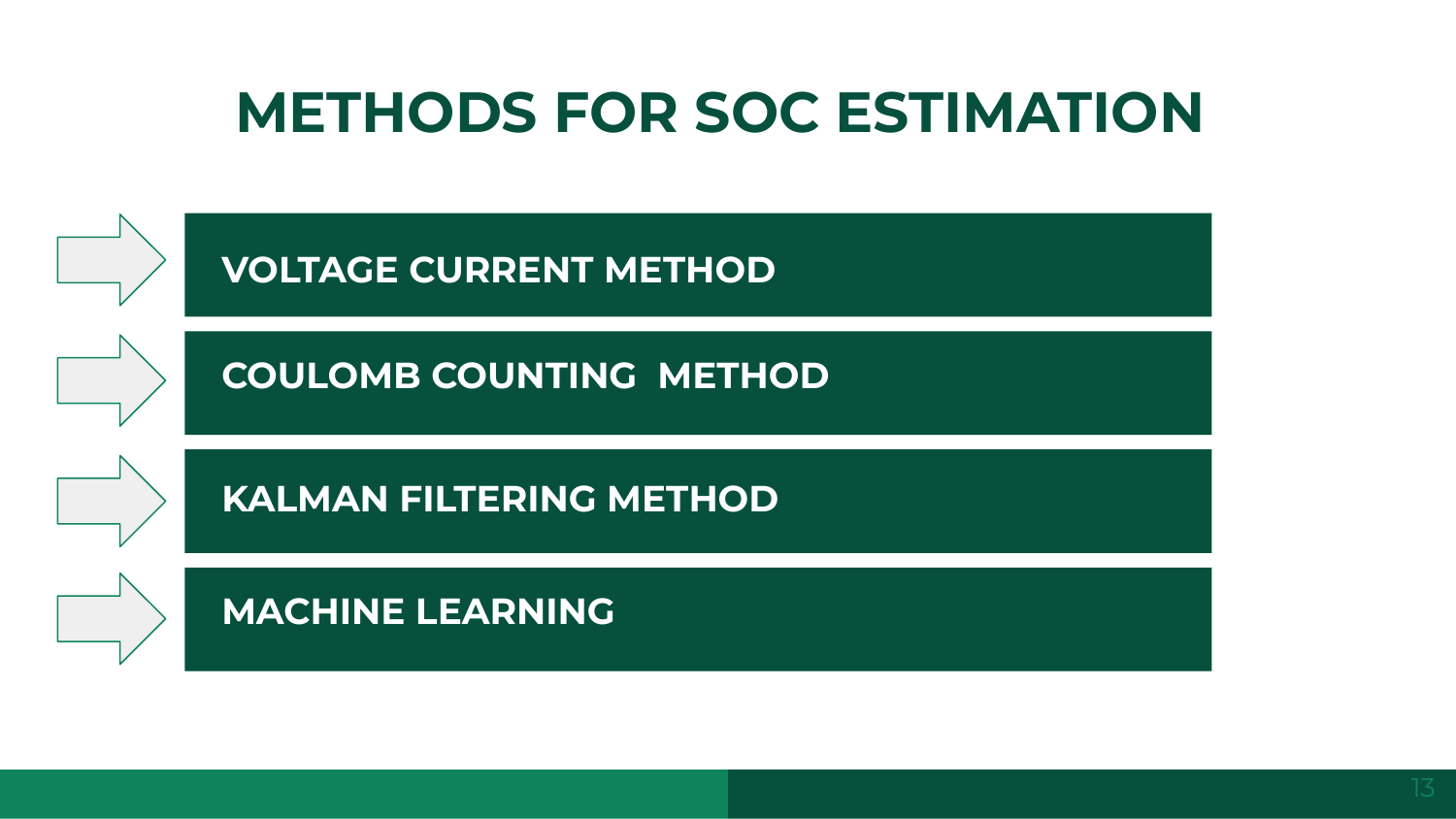

# METHODS FOR SOC ESTIMATION

VOLTAGE CURRENT METHOD

COULOMB COUNTING  METHOD

KALMAN FILTERING METHOD

MACHINE LEARNING

13